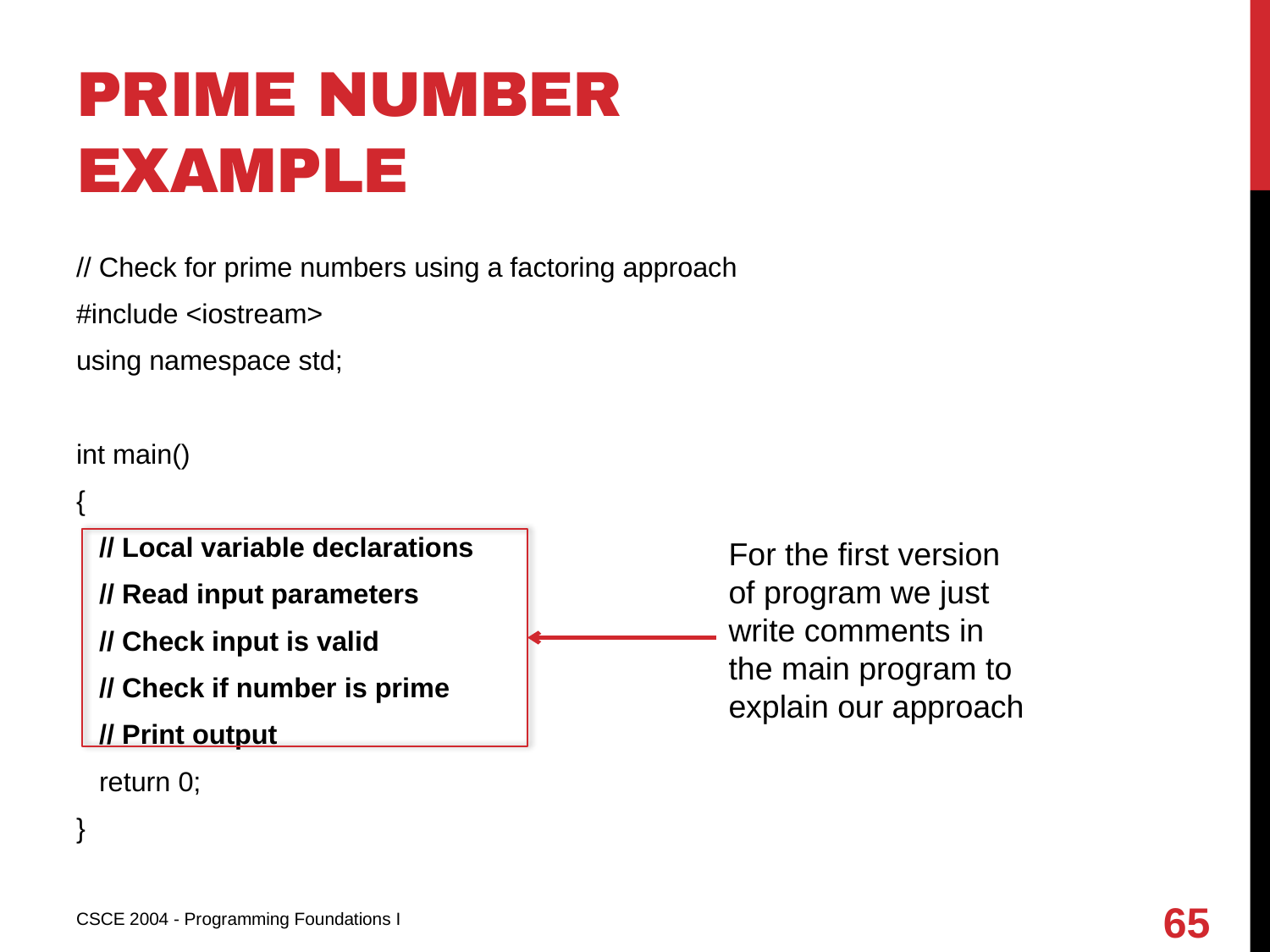

# Prime number example
// Check for prime numbers using a factoring approach
#include <iostream>
using namespace std;

int main()
{
   // Local variable declarations
   // Read input parameters
   // Check input is valid
   // Check if number is prime
   // Print output
   return 0;
}
For the first version of program we just write comments in the main program to explain our approach

65
CSCE 2004 - Programming Foundations I